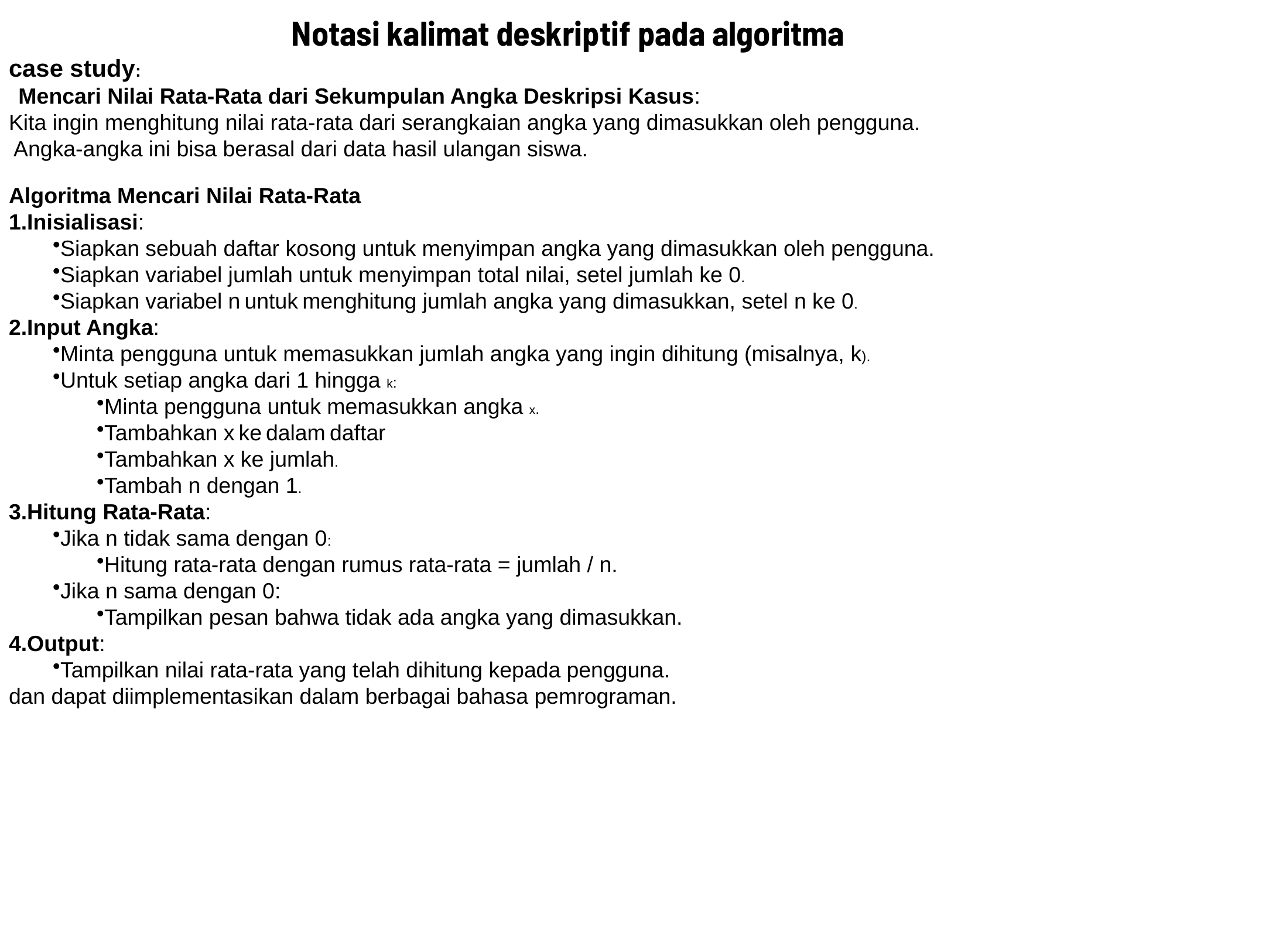

# Notasi kalimat deskriptif pada algoritma case study: Mencari Nilai Rata-Rata dari Sekumpulan Angka Deskripsi Kasus: Kita ingin menghitung nilai rata-rata dari serangkaian angka yang dimasukkan oleh pengguna. Angka-angka ini bisa berasal dari data hasil ulangan siswa.
Algoritma Mencari Nilai Rata-Rata
Inisialisasi:
Siapkan sebuah daftar kosong untuk menyimpan angka yang dimasukkan oleh pengguna.
Siapkan variabel jumlah untuk menyimpan total nilai, setel jumlah ke 0.
Siapkan variabel n untuk menghitung jumlah angka yang dimasukkan, setel n ke 0.
Input Angka:
Minta pengguna untuk memasukkan jumlah angka yang ingin dihitung (misalnya, k).
Untuk setiap angka dari 1 hingga k:
Minta pengguna untuk memasukkan angka x.
Tambahkan x ke dalam daftar
Tambahkan x ke jumlah.
Tambah n dengan 1.
Hitung Rata-Rata:
Jika n tidak sama dengan 0:
Hitung rata-rata dengan rumus rata-rata = jumlah / n.
Jika n sama dengan 0:
Tampilkan pesan bahwa tidak ada angka yang dimasukkan.
Output:
Tampilkan nilai rata-rata yang telah dihitung kepada pengguna.
dan dapat diimplementasikan dalam berbagai bahasa pemrograman.